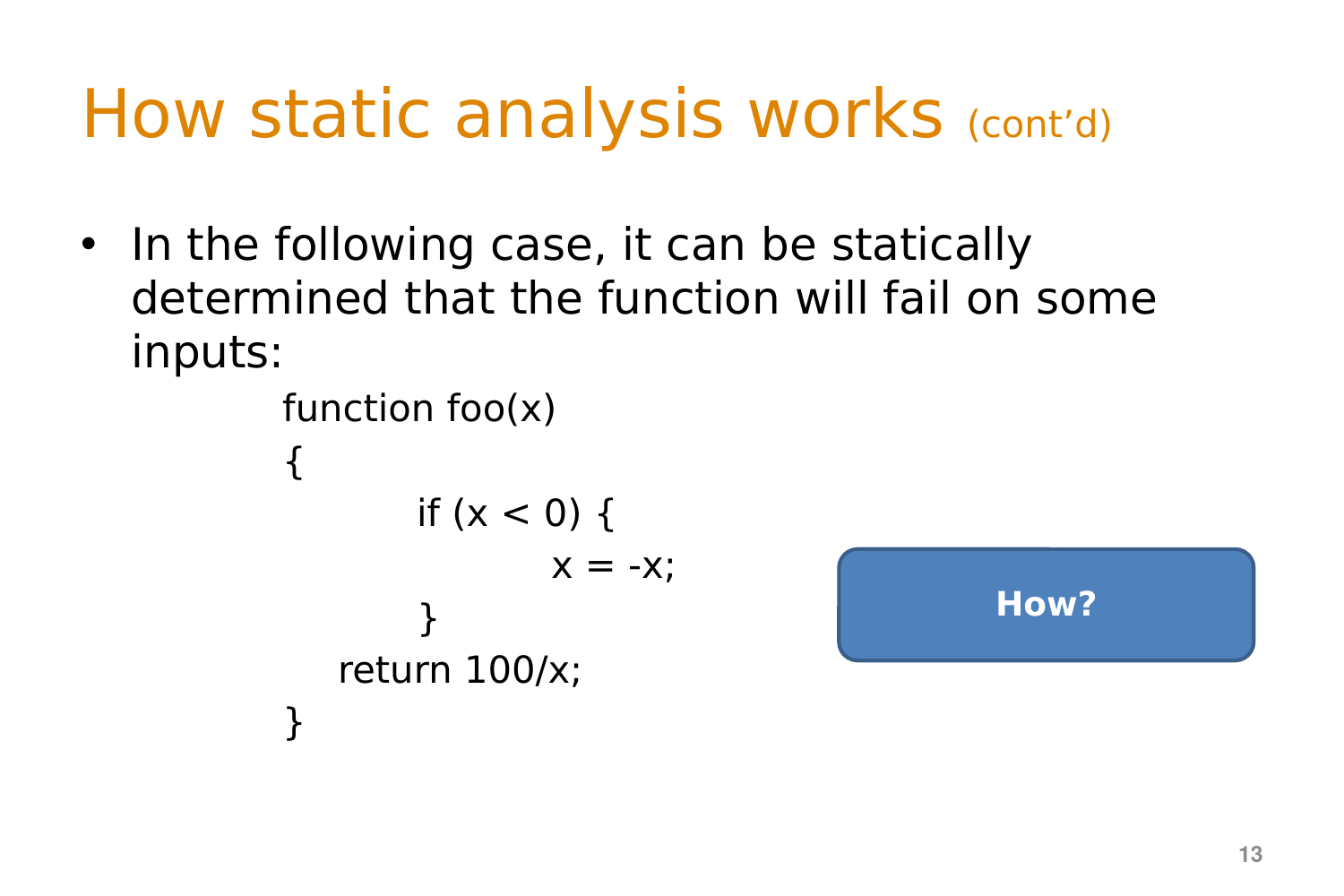

# How static analysis works (cont’d)
In the following case, it can be statically determined that the function will fail on some inputs:
	function foo(x)
	{
		if (x < 0) {
			x = -x;
		}
                return 100/x;
	}
How?
13